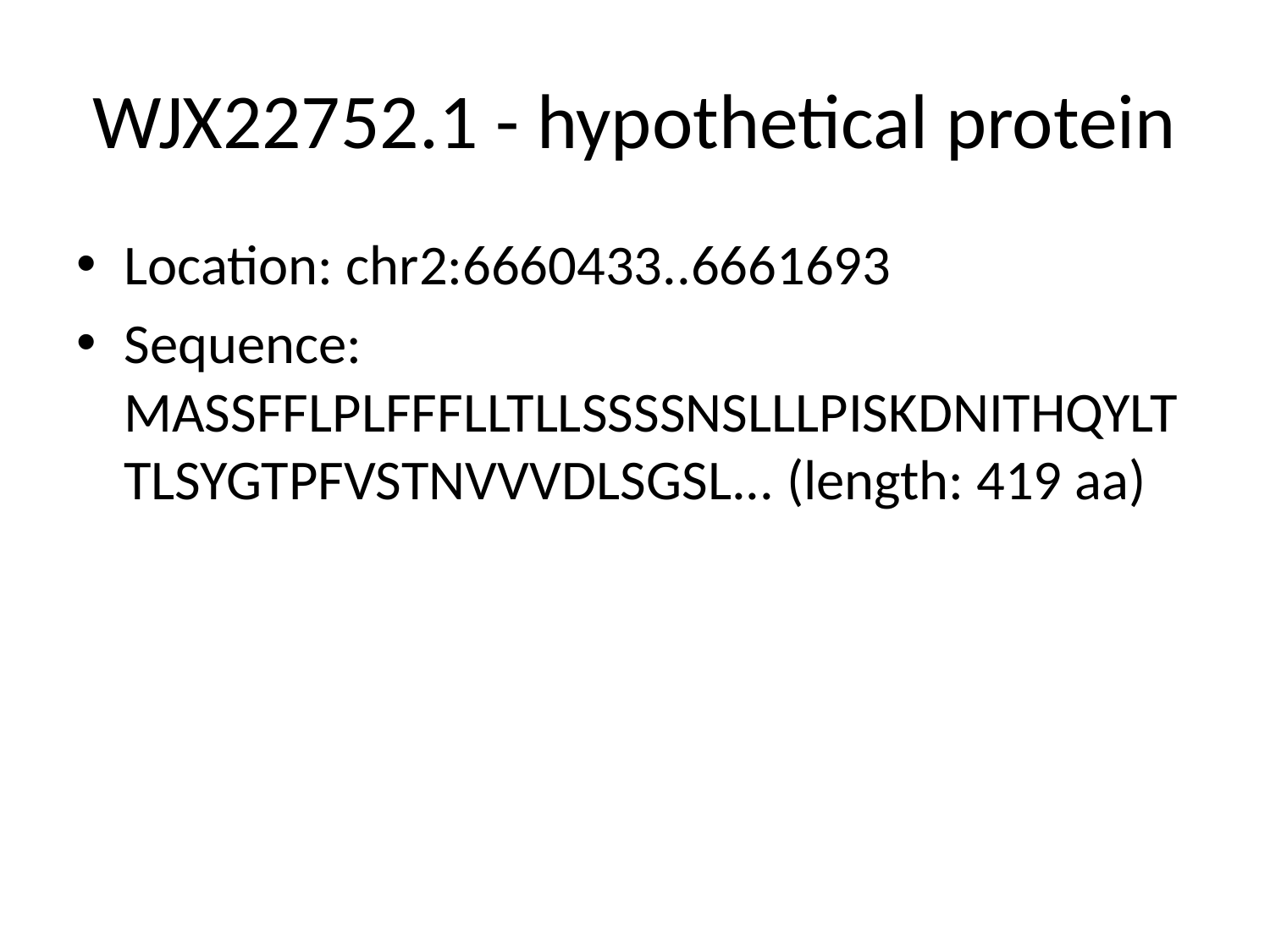

# WJX22752.1 - hypothetical protein
Location: chr2:6660433..6661693
Sequence: MASSFFLPLFFFLLTLLSSSSNSLLLPISKDNITHQYLTTLSYGTPFVSTNVVVDLSGSL... (length: 419 aa)